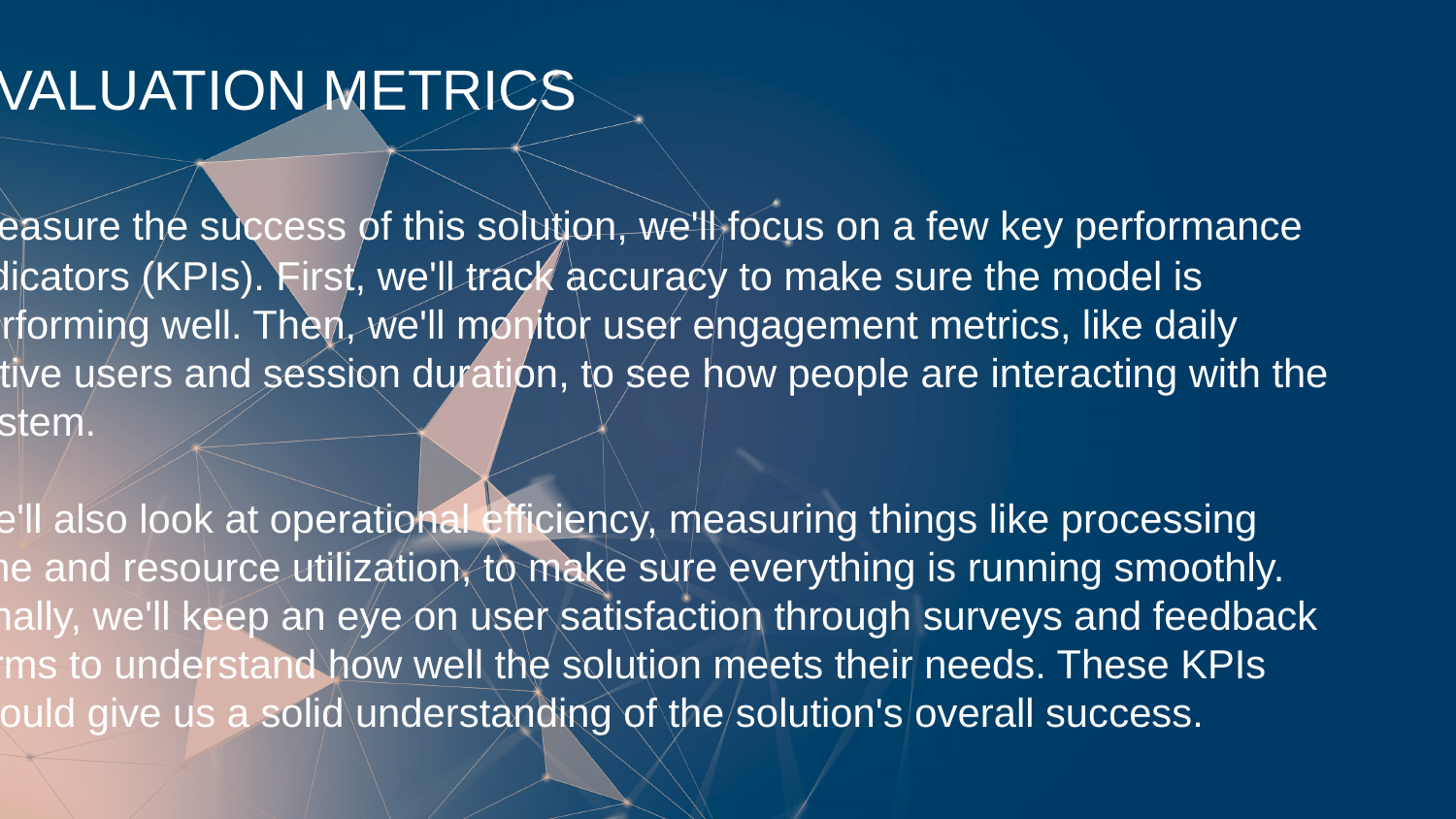

EVALUATION METRICS
Measure the success of this solution, we'll focus on a few key performance indicators (KPIs). First, we'll track accuracy to make sure the model is performing well. Then, we'll monitor user engagement metrics, like daily active users and session duration, to see how people are interacting with the system.

We'll also look at operational efficiency, measuring things like processing time and resource utilization, to make sure everything is running smoothly. Finally, we'll keep an eye on user satisfaction through surveys and feedback forms to understand how well the solution meets their needs. These KPIs should give us a solid understanding of the solution's overall success.